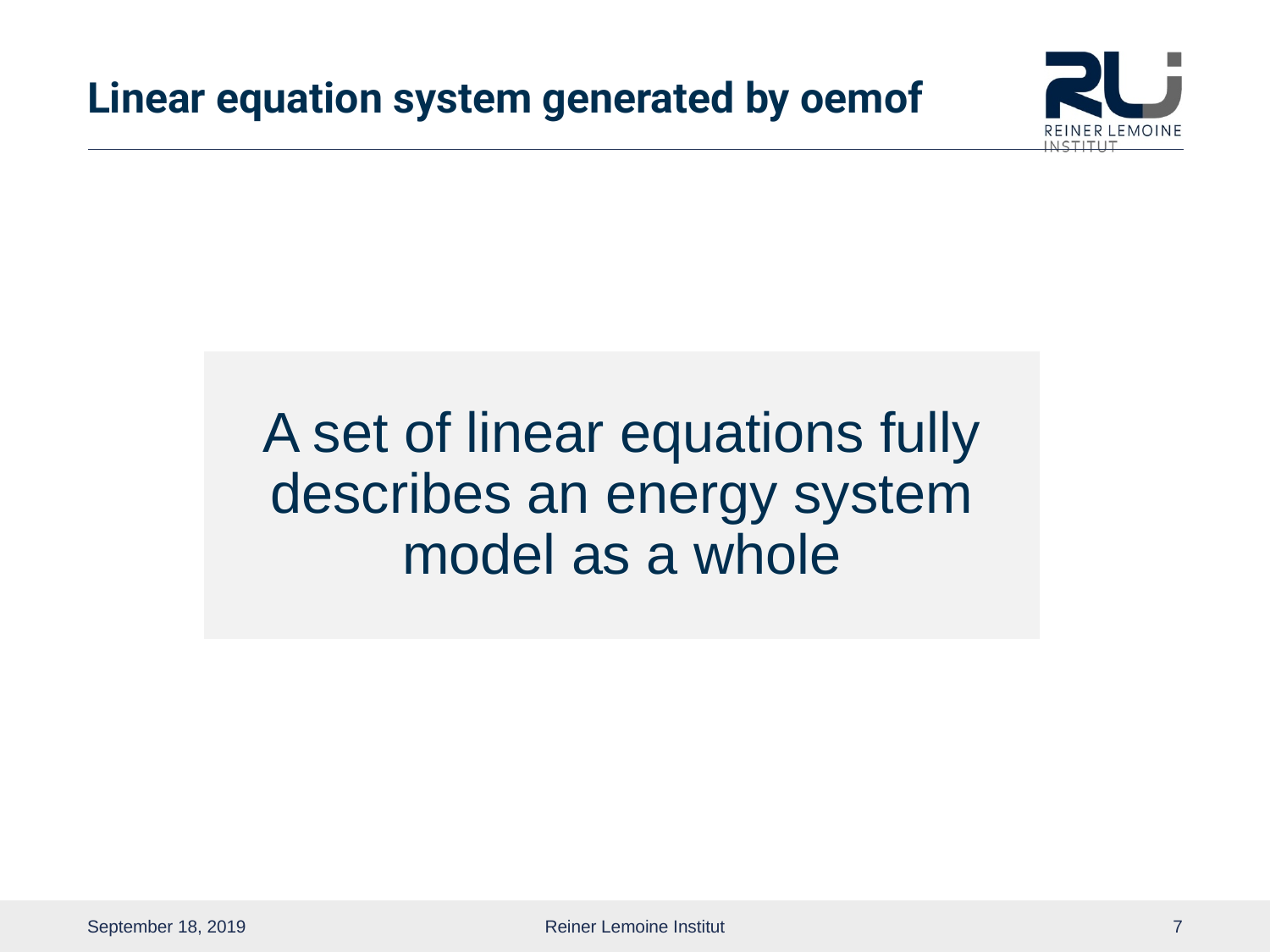

# Linear equation system generated by oemof
A set of linear equations fully describes an energy system model as a whole
September 18, 2019
Reiner Lemoine Institut
7